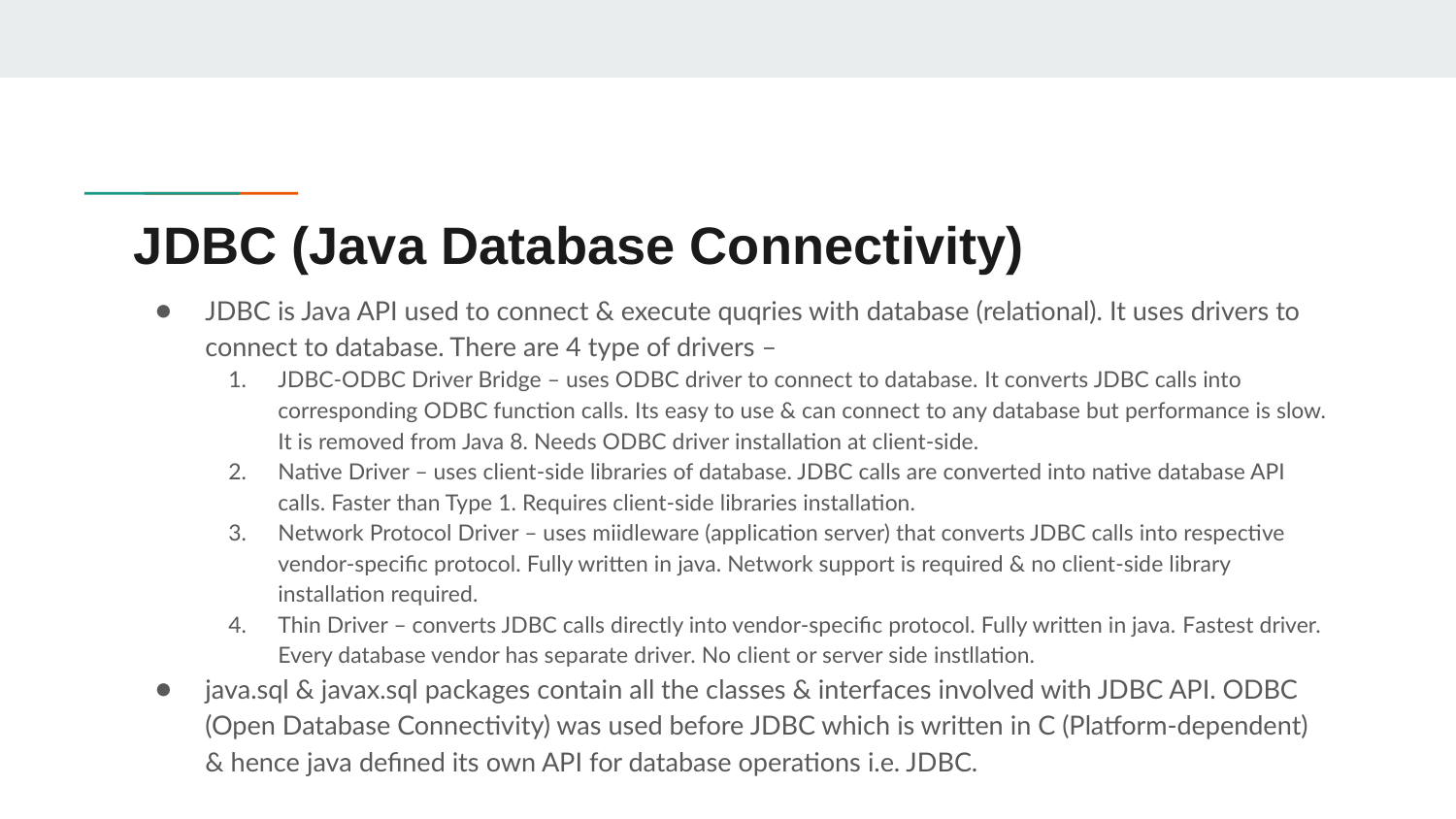

# JDBC (Java Database Connectivity)
JDBC is Java API used to connect & execute quqries with database (relational). It uses drivers to connect to database. There are 4 type of drivers –
JDBC-ODBC Driver Bridge – uses ODBC driver to connect to database. It converts JDBC calls into corresponding ODBC function calls. Its easy to use & can connect to any database but performance is slow. It is removed from Java 8. Needs ODBC driver installation at client-side.
Native Driver – uses client-side libraries of database. JDBC calls are converted into native database API calls. Faster than Type 1. Requires client-side libraries installation.
Network Protocol Driver – uses miidleware (application server) that converts JDBC calls into respective vendor-specific protocol. Fully written in java. Network support is required & no client-side library installation required.
Thin Driver – converts JDBC calls directly into vendor-specific protocol. Fully written in java. Fastest driver. Every database vendor has separate driver. No client or server side instllation.
java.sql & javax.sql packages contain all the classes & interfaces involved with JDBC API. ODBC (Open Database Connectivity) was used before JDBC which is written in C (Platform-dependent) & hence java defined its own API for database operations i.e. JDBC.